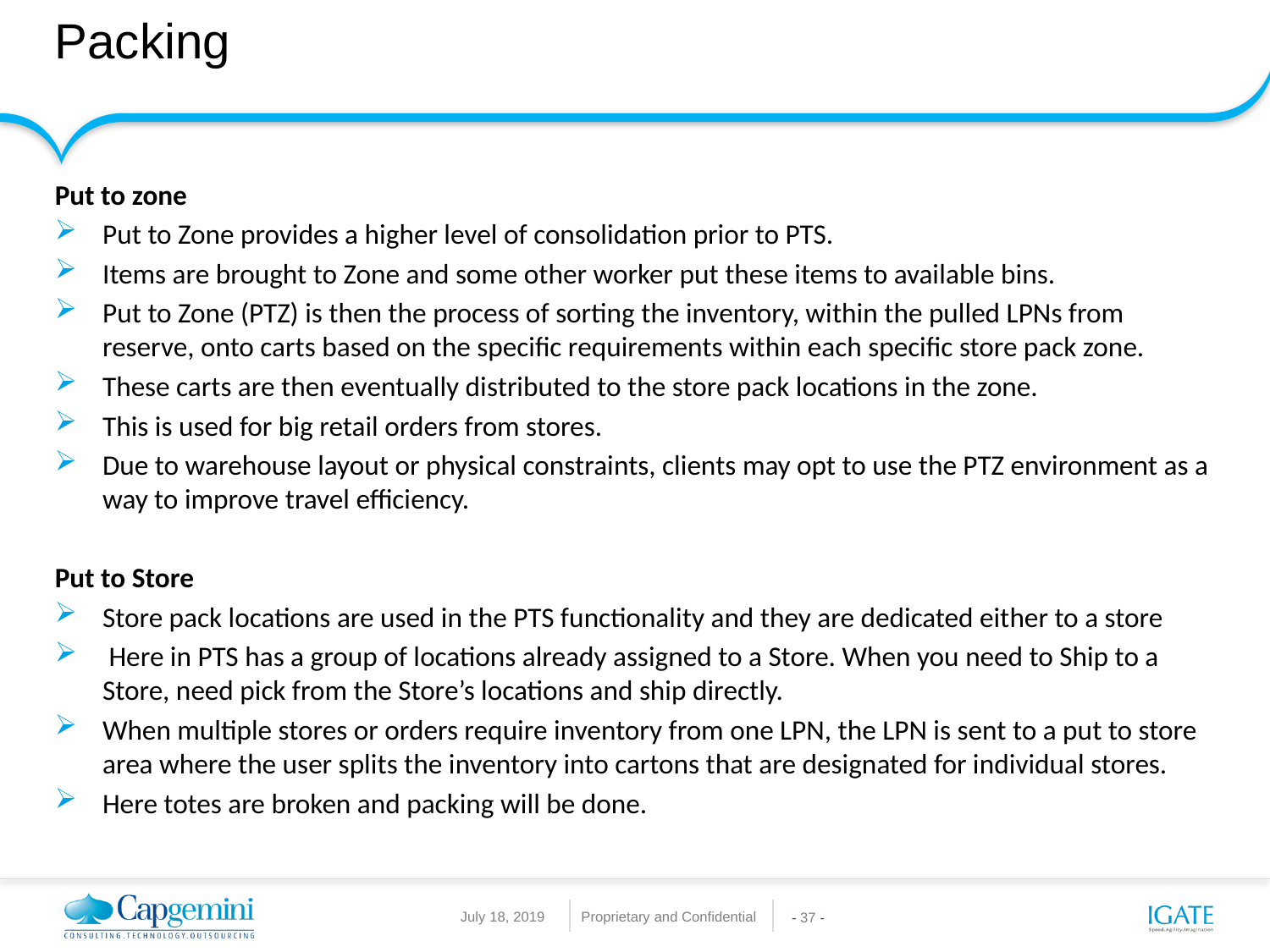

# Packing
Put to zone
Put to Zone provides a higher level of consolidation prior to PTS.
Items are brought to Zone and some other worker put these items to available bins.
Put to Zone (PTZ) is then the process of sorting the inventory, within the pulled LPNs from reserve, onto carts based on the specific requirements within each specific store pack zone.
These carts are then eventually distributed to the store pack locations in the zone.
This is used for big retail orders from stores.
Due to warehouse layout or physical constraints, clients may opt to use the PTZ environment as a way to improve travel efficiency.

Put to Store
Store pack locations are used in the PTS functionality and they are dedicated either to a store
 Here in PTS has a group of locations already assigned to a Store. When you need to Ship to a Store, need pick from the Store’s locations and ship directly.
When multiple stores or orders require inventory from one LPN, the LPN is sent to a put to store area where the user splits the inventory into cartons that are designated for individual stores.
Here totes are broken and packing will be done.